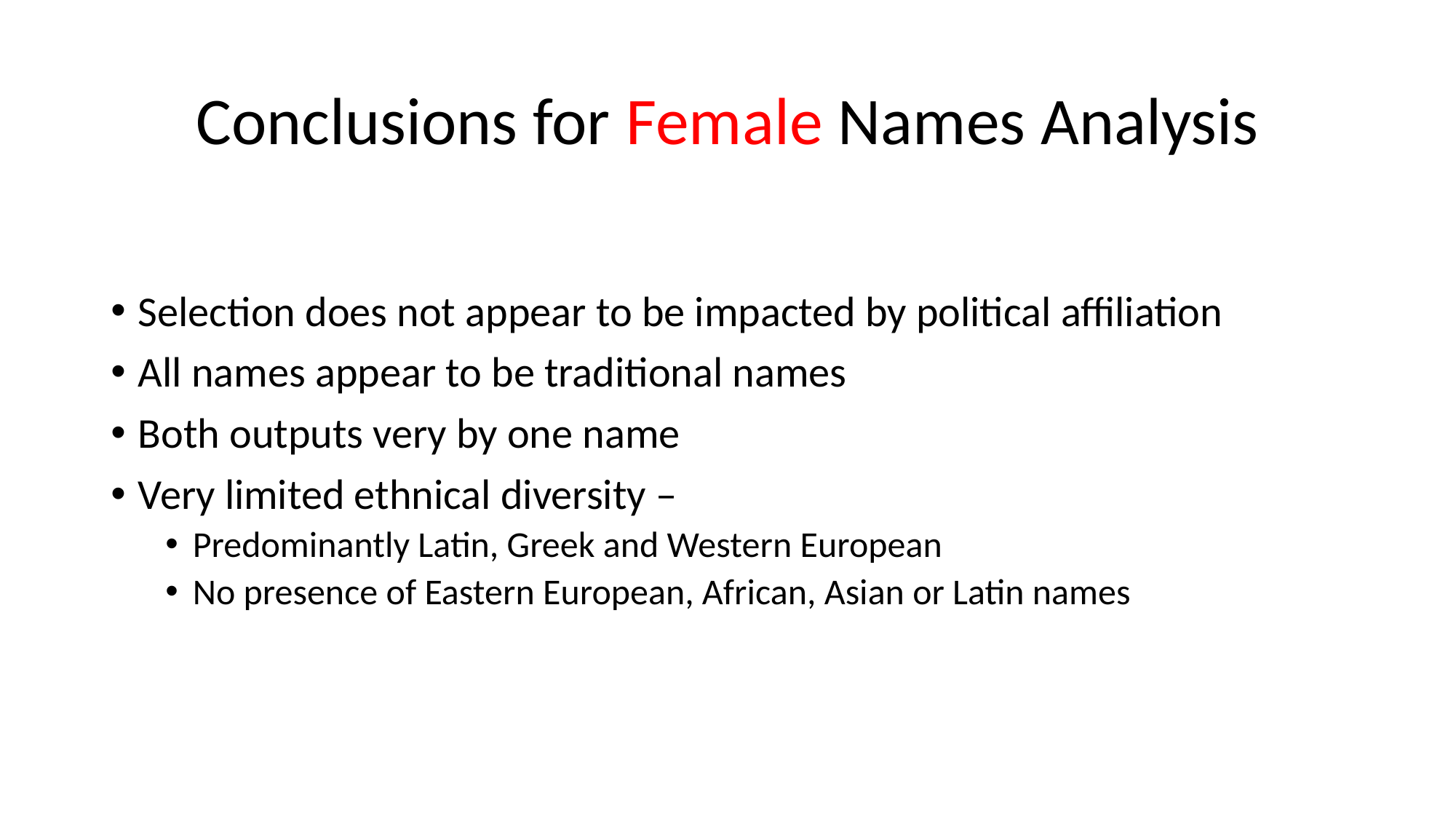

# Conclusions for Female Names Analysis

Selection does not appear to be impacted by political affiliation
All names appear to be traditional names
Both outputs very by one name
Very limited ethnical diversity –
Predominantly Latin, Greek and Western European
No presence of Eastern European, African, Asian or Latin names